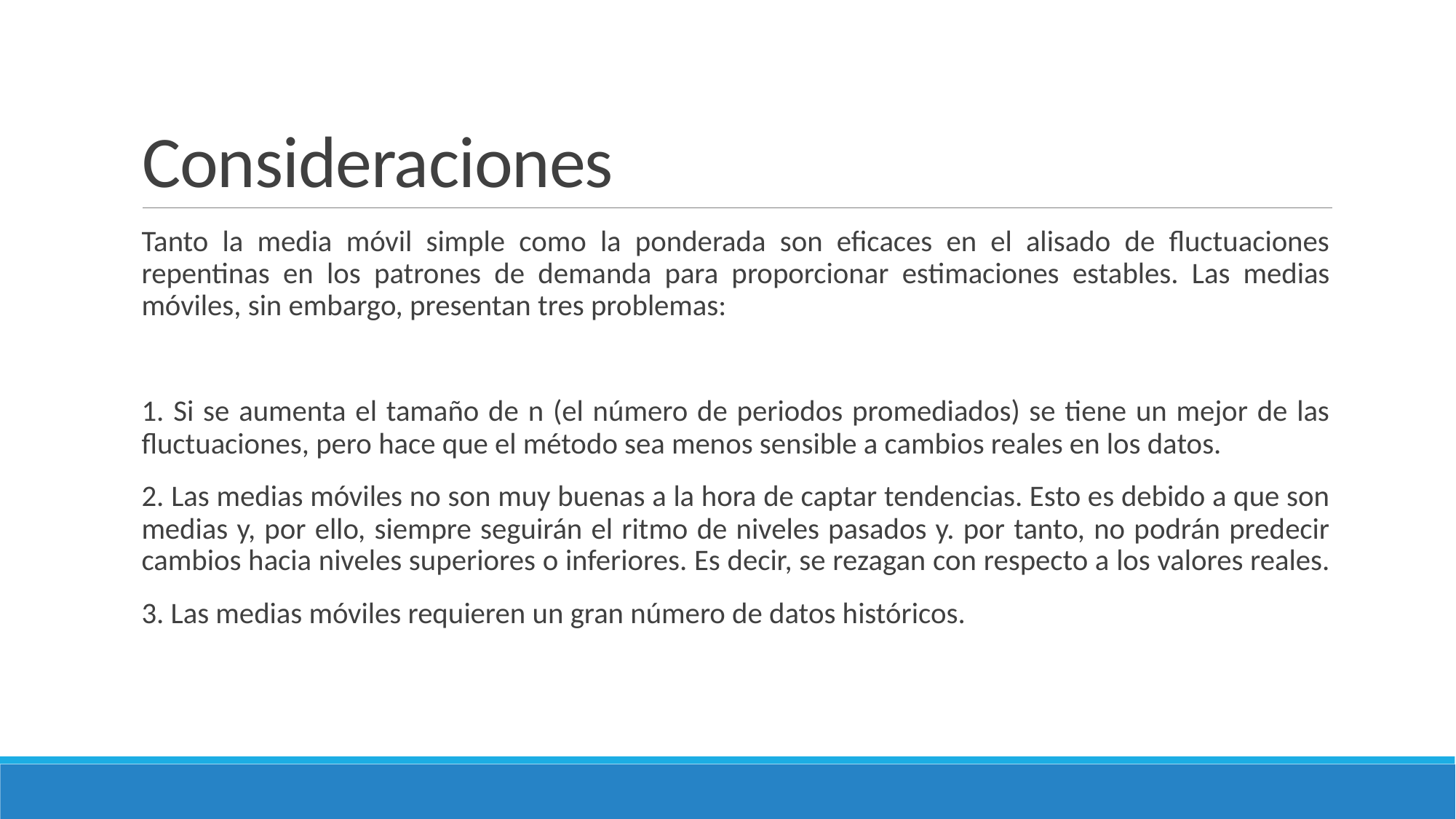

# Consideraciones
Tanto la media móvil simple como la ponderada son eficaces en el alisado de fluctuaciones repentinas en los patrones de demanda para proporcionar estimaciones estables. Las medias móviles, sin embargo, presentan tres problemas:

1. Si se aumenta el tamaño de n (el número de periodos promediados) se tiene un mejor de las fluctuaciones, pero hace que el método sea menos sensible a cambios reales en los datos.
2. Las medias móviles no son muy buenas a la hora de captar tendencias. Esto es debido a que son medias y, por ello, siempre seguirán el ritmo de niveles pasados y. por tanto, no podrán predecir cambios hacia niveles superiores o inferiores. Es decir, se rezagan con respecto a los valores reales.
3. Las medias móviles requieren un gran número de datos históricos.